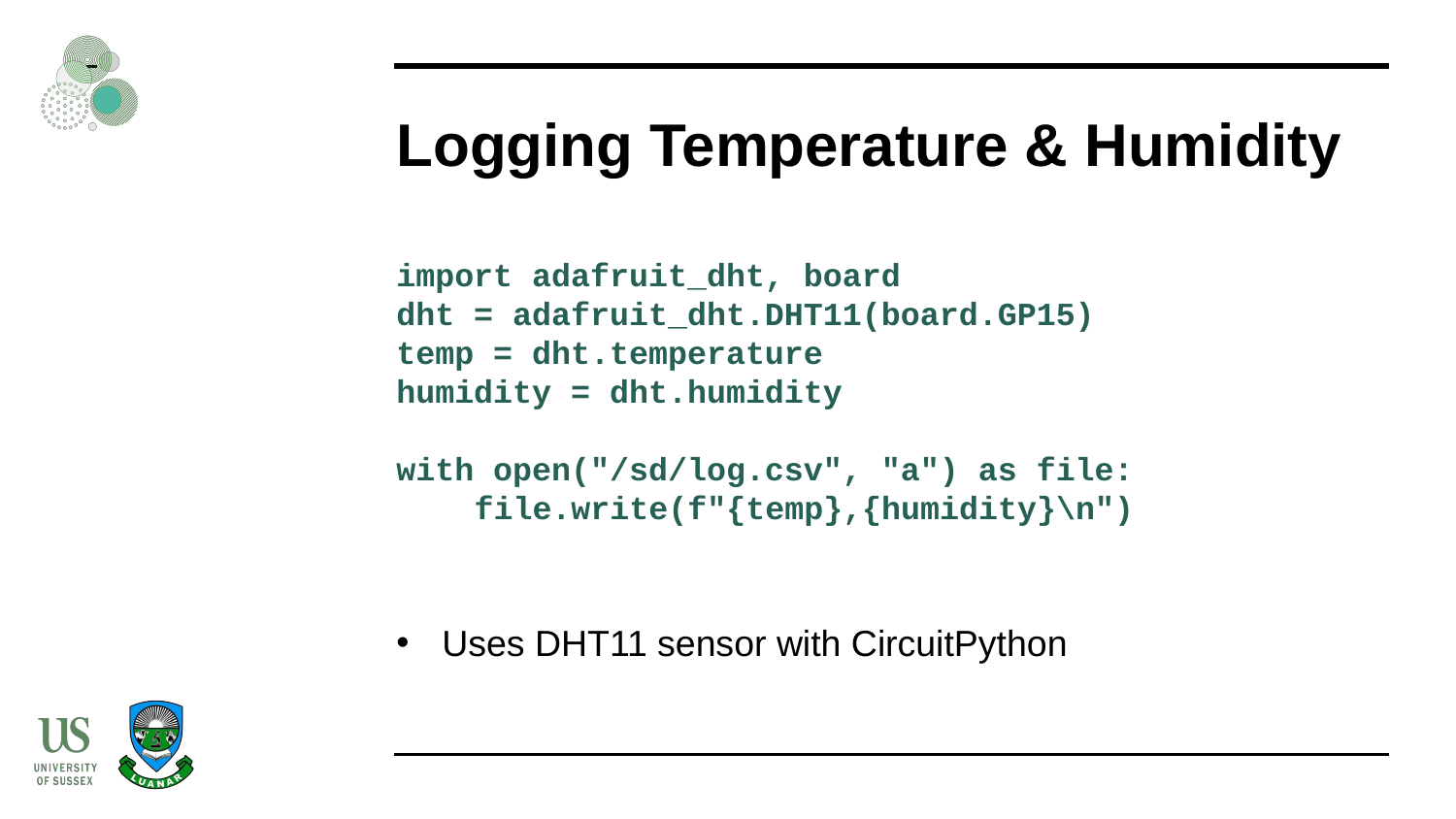

# Logging Temperature & Humidity
import adafruit_dht, board
dht = adafruit_dht.DHT11(board.GP15)
temp = dht.temperature
humidity = dht.humidity

with open("/sd/log.csv", "a") as file:
    file.write(f"{temp},{humidity}\n")
Uses DHT11 sensor with CircuitPython